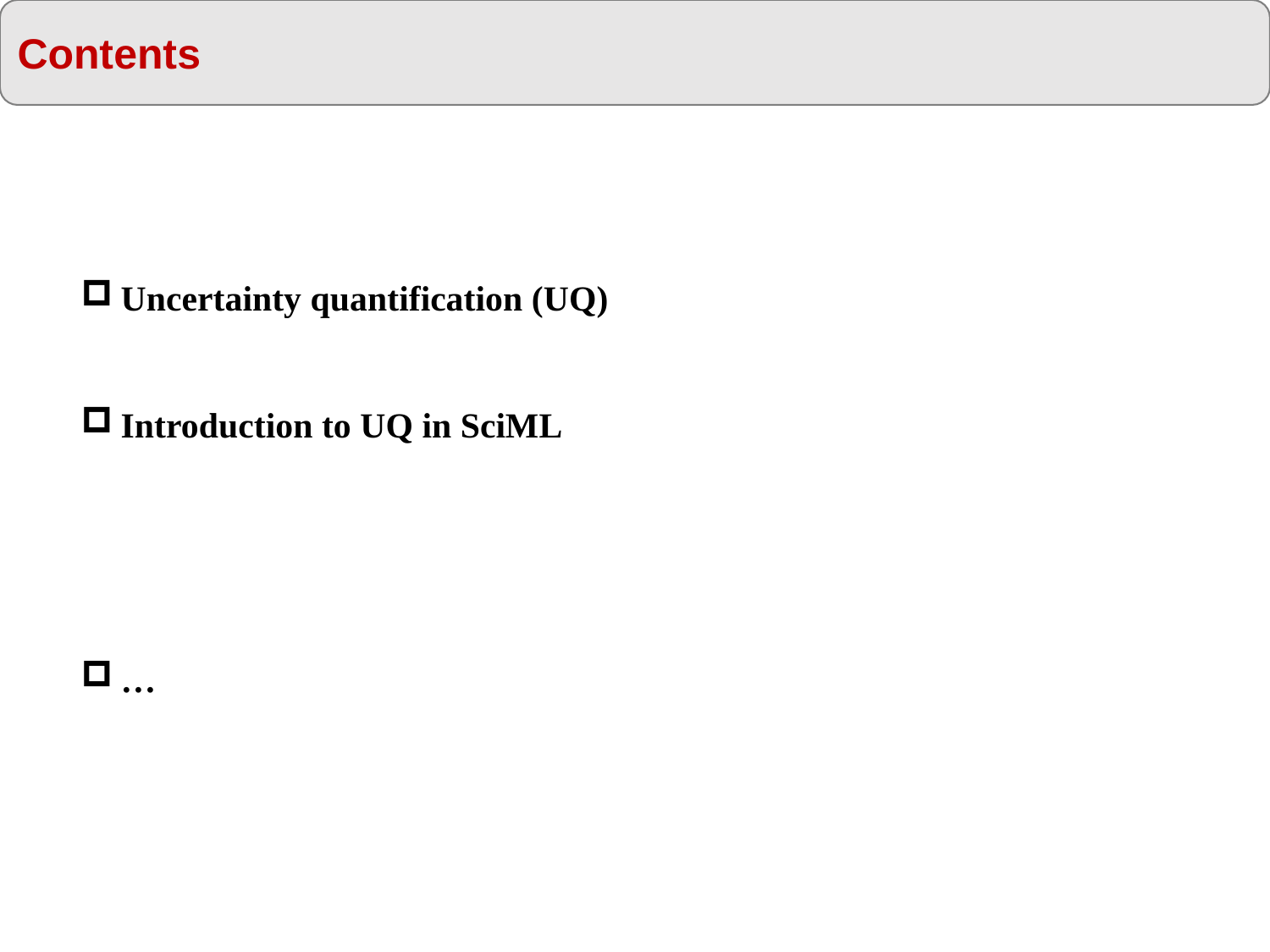

Contents

Uncertainty quantification (UQ)

Introduction to UQ in SciML

…